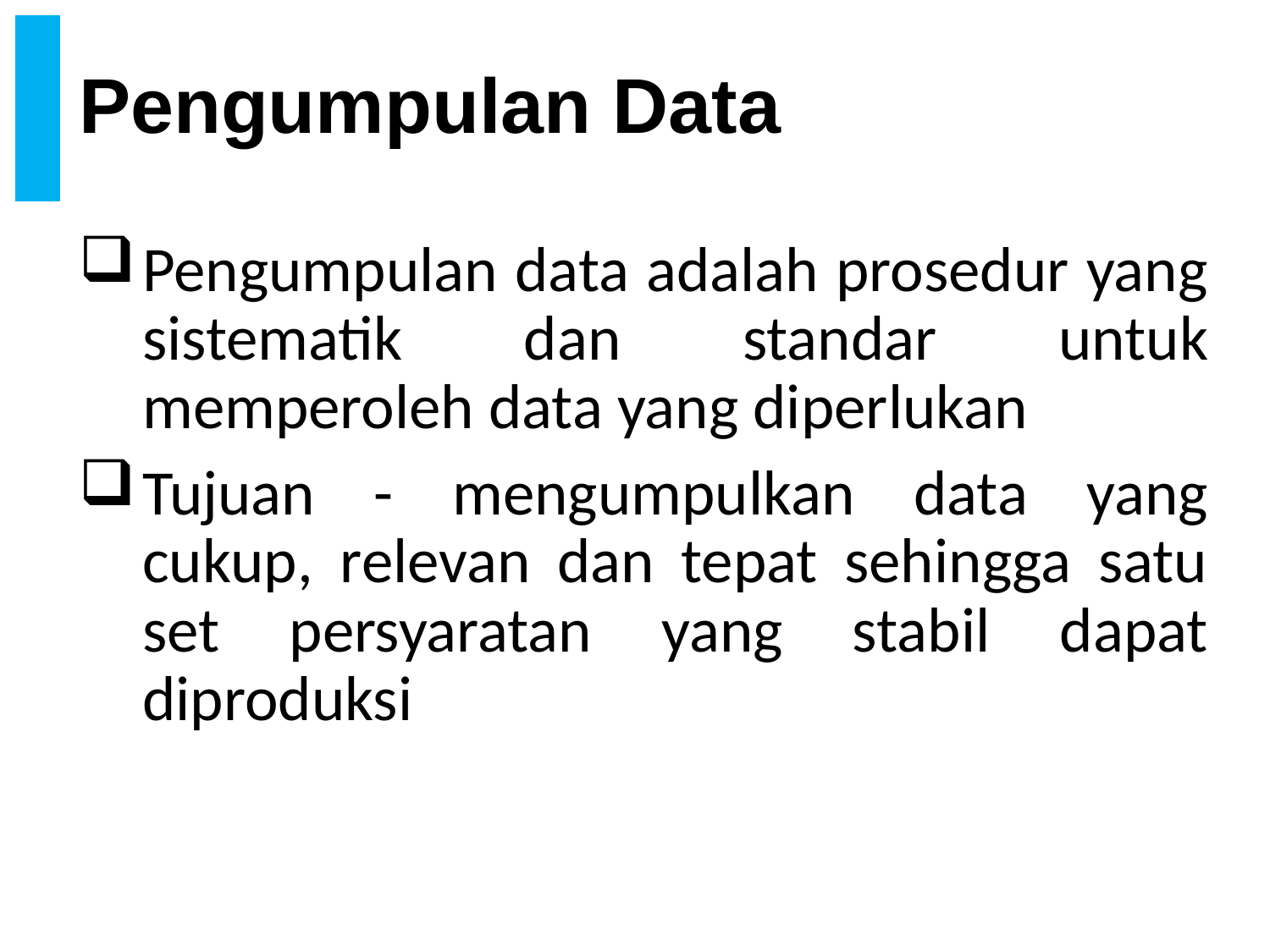

# Pengumpulan Data
Pengumpulan data adalah prosedur yang sistematik dan standar untuk memperoleh data yang diperlukan
Tujuan - mengumpulkan data yang cukup, relevan dan tepat sehingga satu set persyaratan yang stabil dapat diproduksi